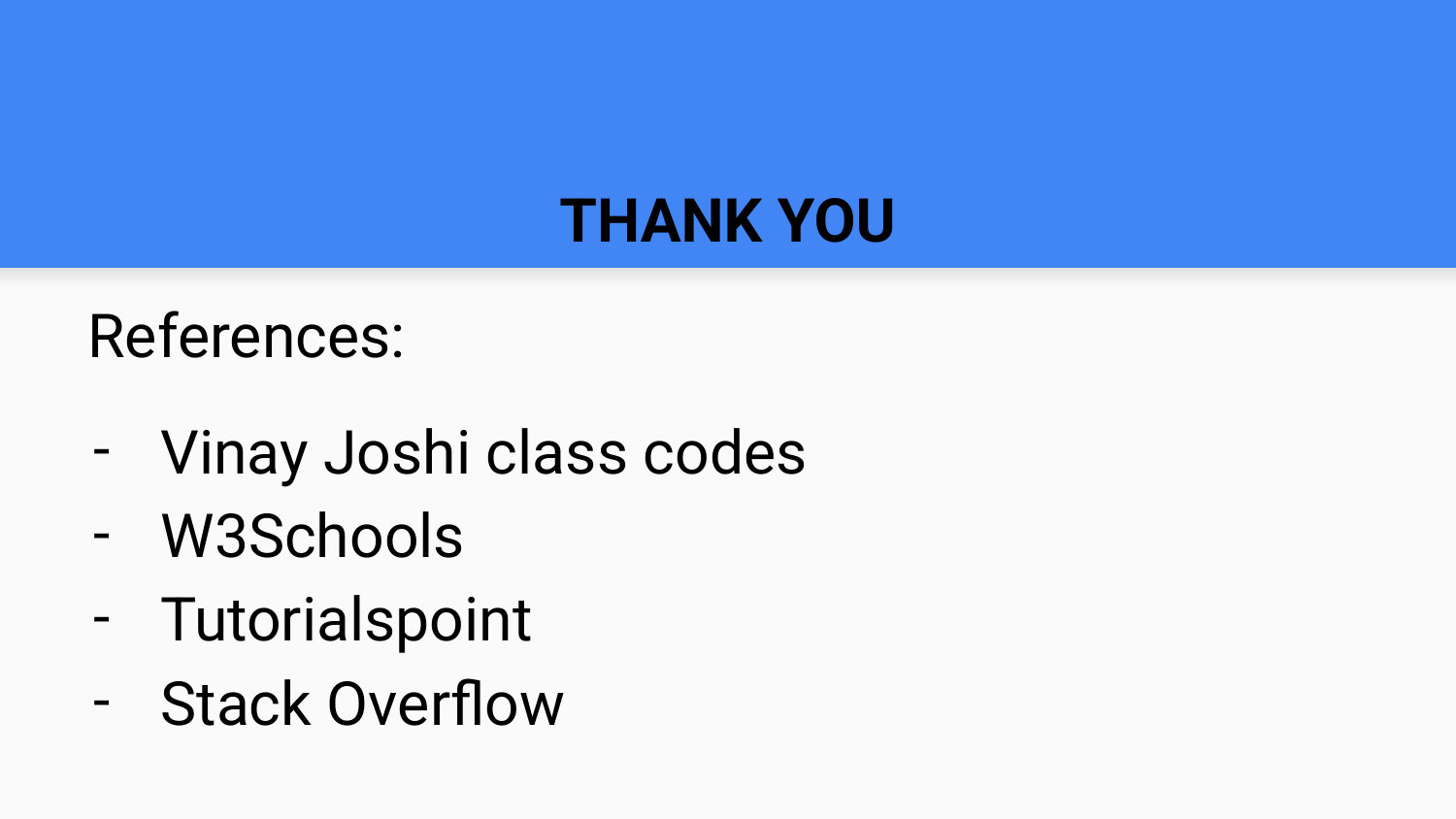

THANK YOU
References:
Vinay Joshi class codes
W3Schools
Tutorialspoint
Stack Overflow